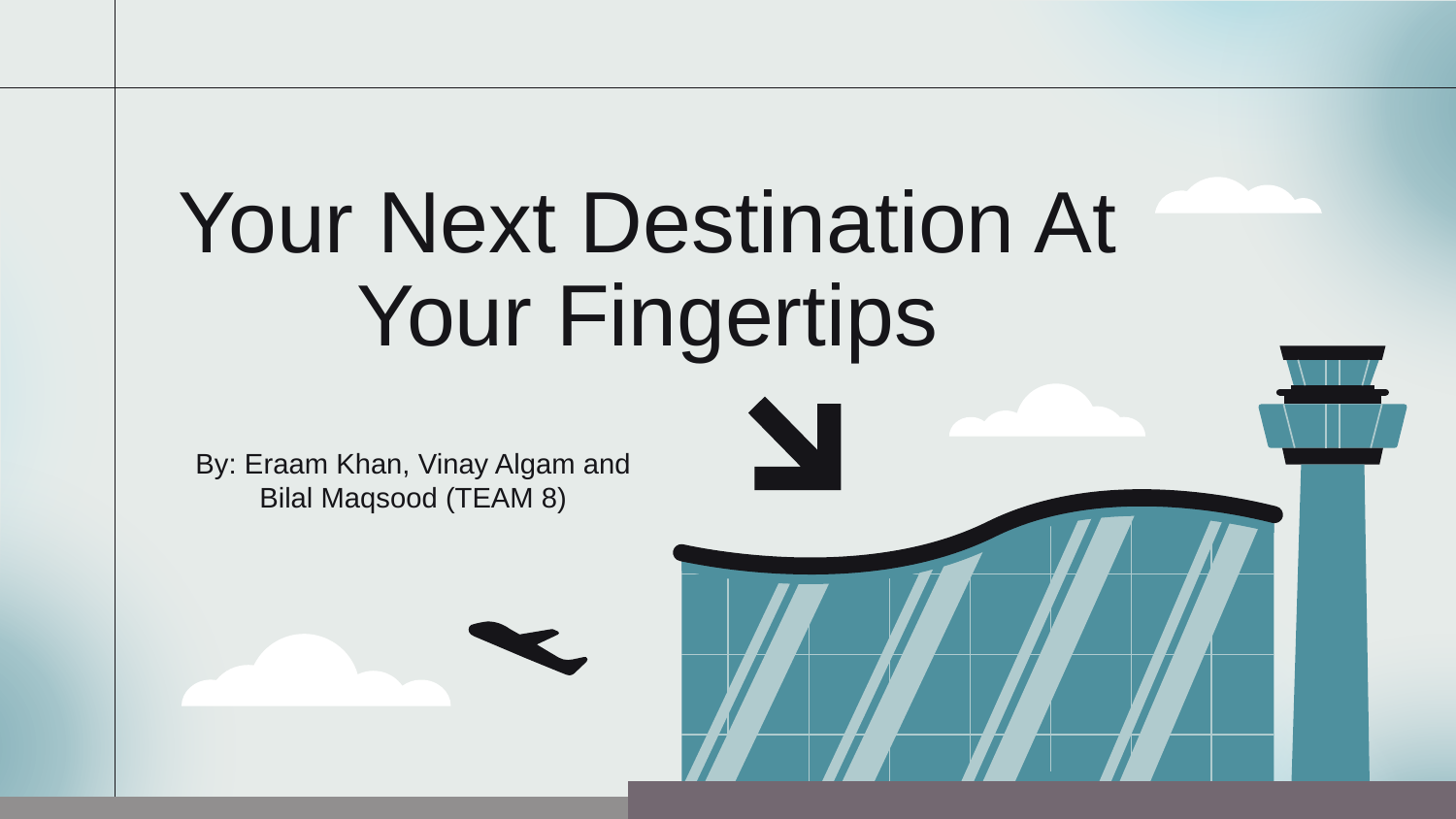

# Your Next Destination At Your Fingertips

By: Eraam Khan, Vinay Algam and Bilal Maqsood (TEAM 8)